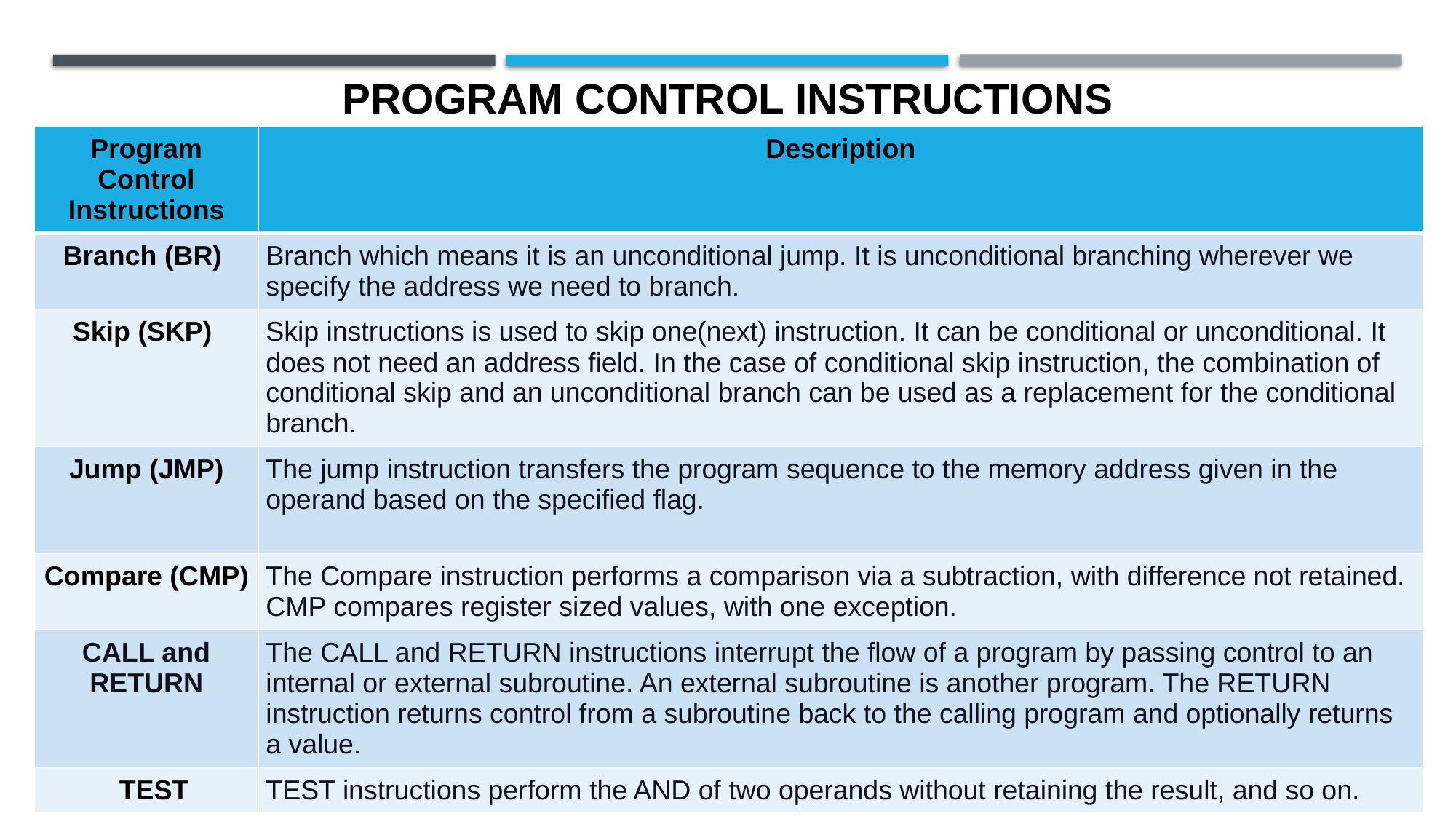

# Program control Instructions
| Program Control Instructions | Description |
| --- | --- |
| Branch (BR) | Branch which means it is an unconditional jump. It is unconditional branching wherever we specify the address we need to branch. |
| Skip (SKP) | Skip instructions is used to skip one(next) instruction. It can be conditional or unconditional. It does not need an address field. In the case of conditional skip instruction, the combination of conditional skip and an unconditional branch can be used as a replacement for the conditional branch. |
| Jump (JMP) | The jump instruction transfers the program sequence to the memory address given in the operand based on the specified flag. |
| Compare (CMP) | The Compare instruction performs a comparison via a subtraction, with difference not retained. CMP compares register sized values, with one exception. |
| CALL and RETURN | The CALL and RETURN instructions interrupt the flow of a program by passing control to an internal or external subroutine. An external subroutine is another program. The RETURN instruction returns control from a subroutine back to the calling program and optionally returns a value. |
| TEST | TEST instructions perform the AND of two operands without retaining the result, and so on. |